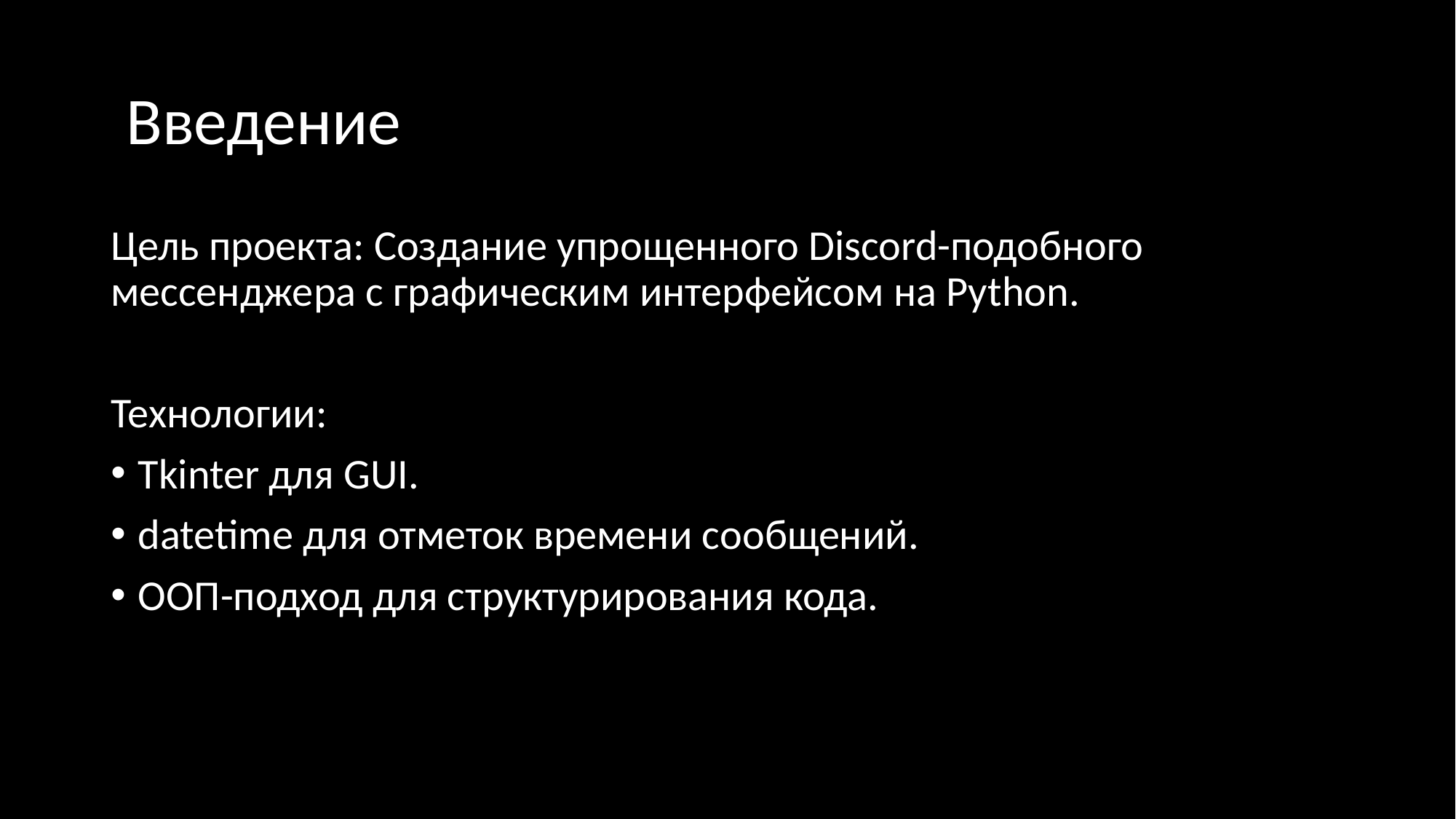

# Введение
Цель проекта: Создание упрощенного Discord-подобного мессенджера с графическим интерфейсом на Python.

Технологии:
Tkinter для GUI.
datetime для отметок времени сообщений.
ООП-подход для структурирования кода.